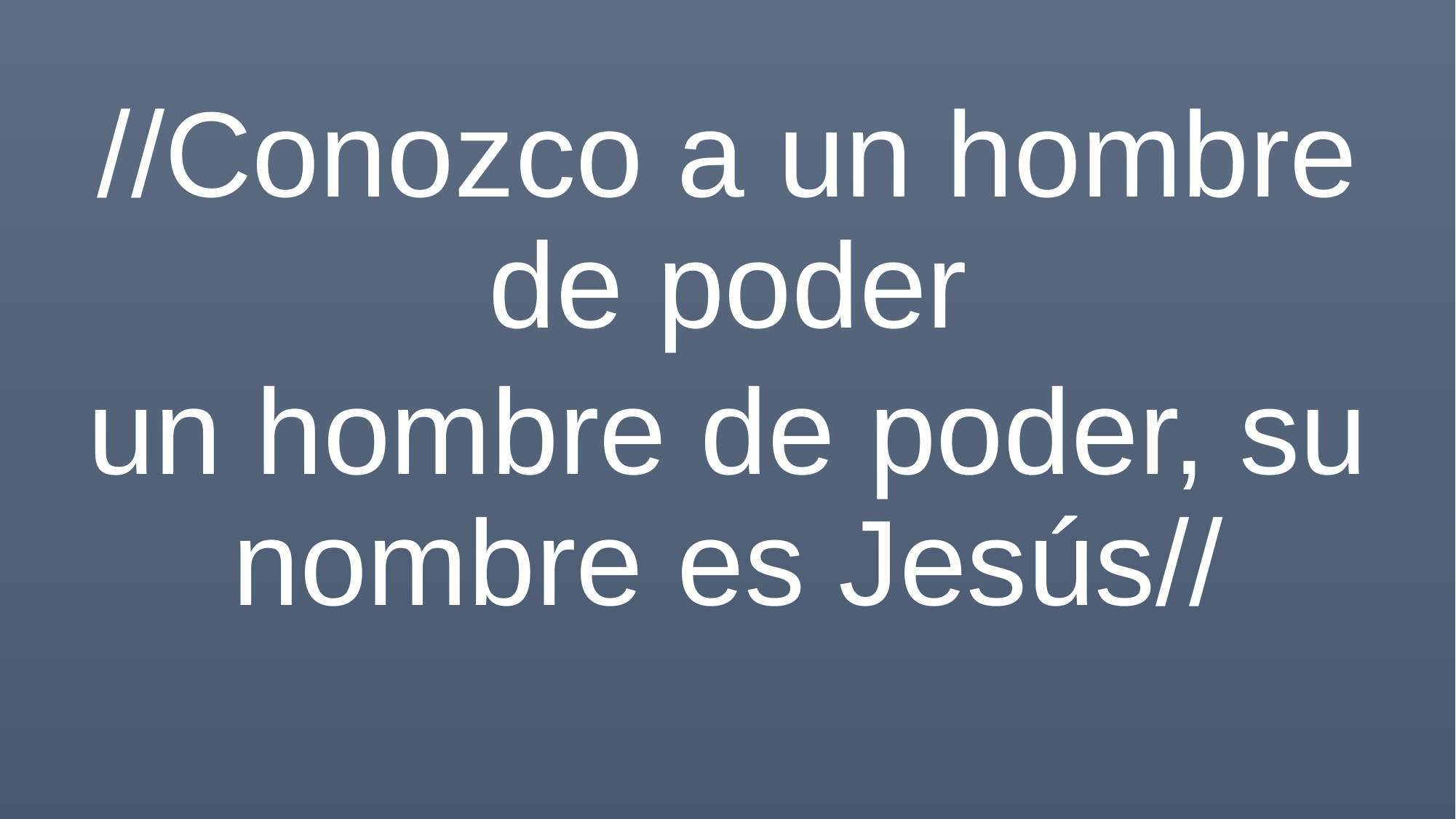

//Conozco a un hombre de poder
un hombre de poder, su nombre es Jesús//